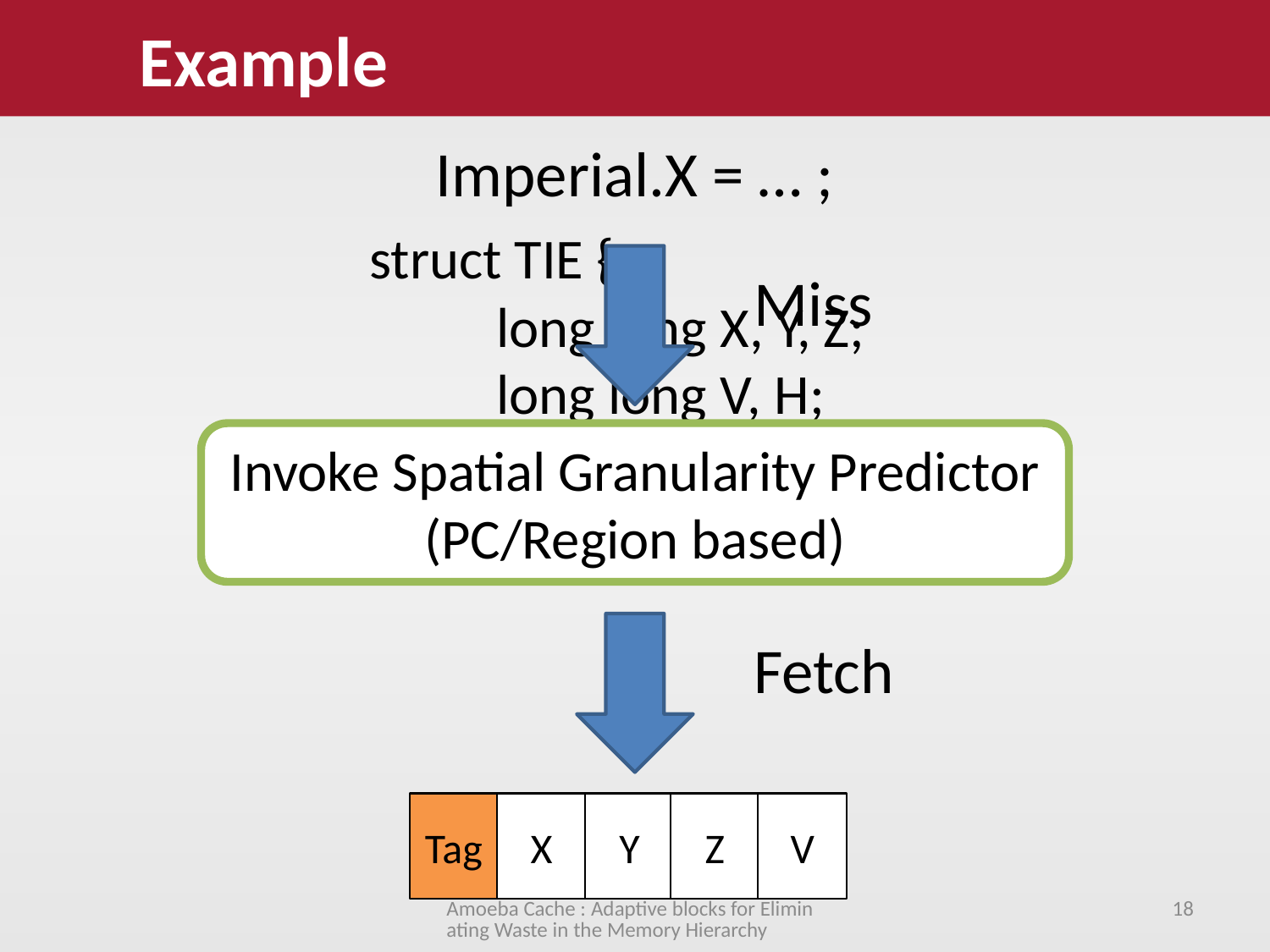

Example
Imperial.X = … ;
struct TIE {
	long long X, Y, Z;
	long long V, H;
	long long data[3];
} Imperial;

Miss
Invoke Spatial Granularity Predictor
(PC/Region based)

Fetch
Tag
X
Y
Z
V
Amoeba Cache : Adaptive blocks for Eliminating Waste in the Memory Hierarchy
18